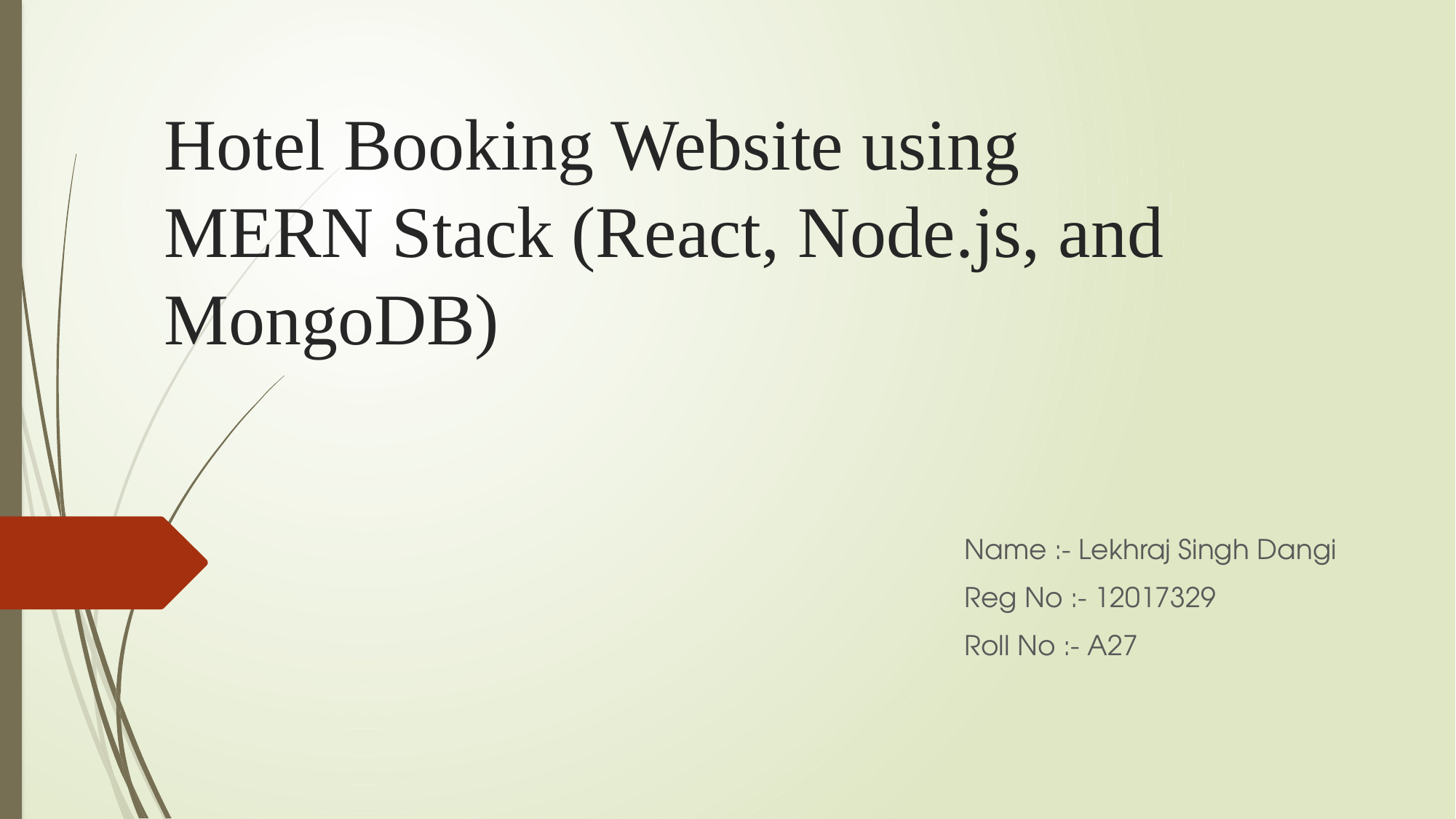

# Hotel Booking Website using MERN Stack (React, Node.js, and MongoDB)
Name :- Lekhraj Singh Dangi
Reg No :- 12017329
Roll No :- A27